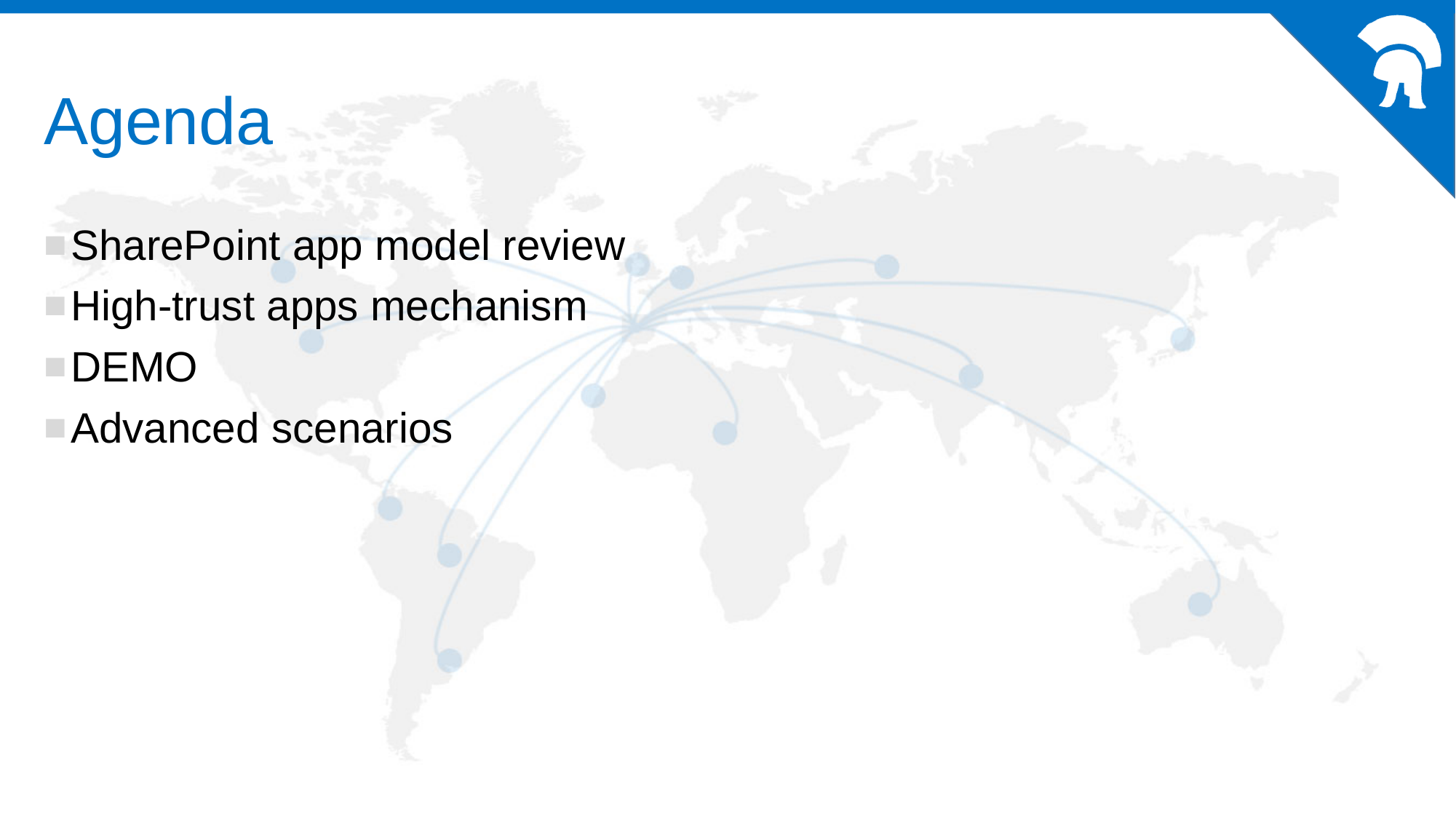

# Agenda
SharePoint app model review
High-trust apps mechanism
DEMO
Advanced scenarios